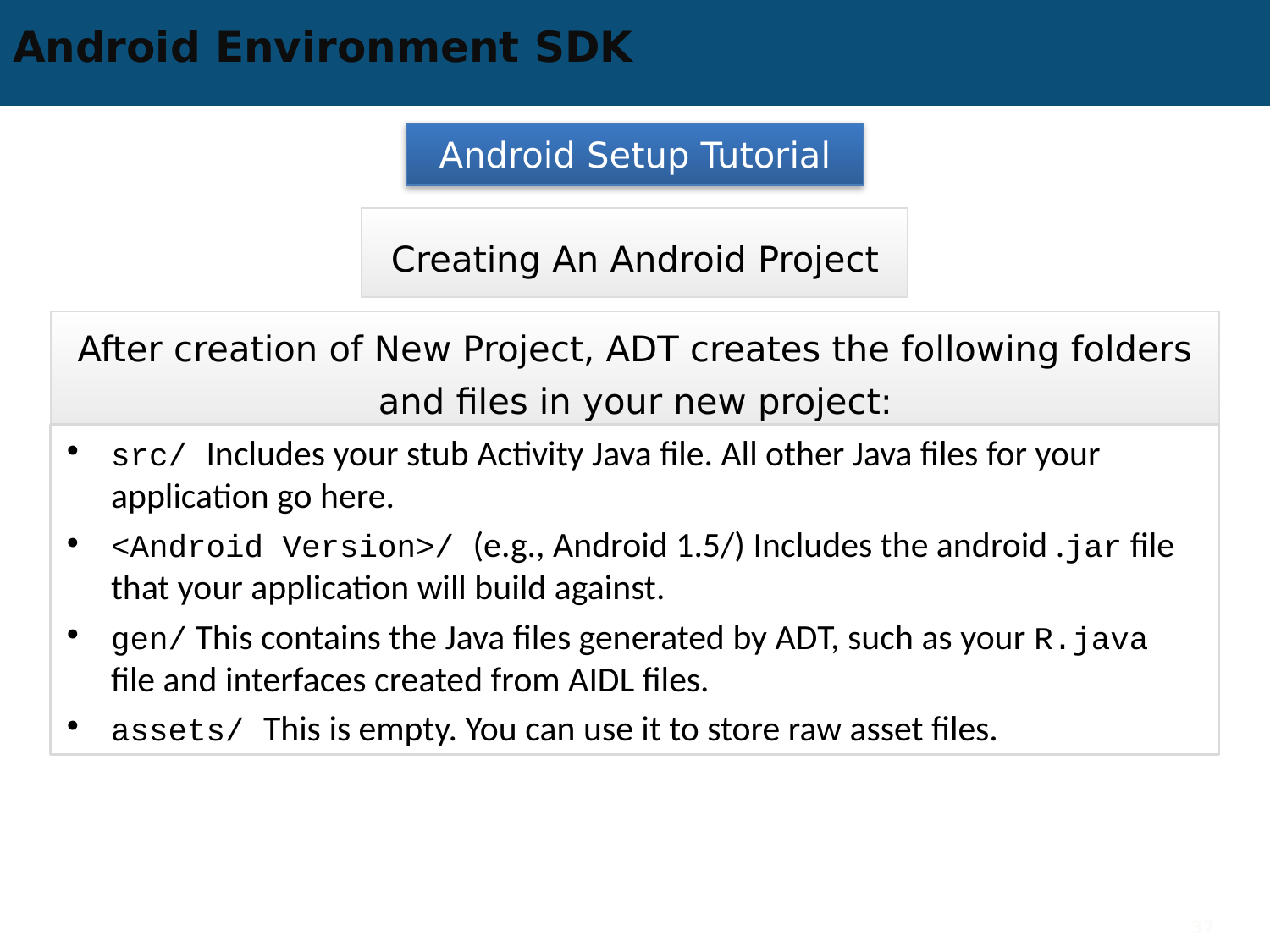

# Android Environment SDK
Android Setup Tutorial
Creating An Android Project
After creation of New Project, ADT creates the following folders and files in your new project:
src/ Includes your stub Activity Java file. All other Java files for your application go here.
<Android Version>/ (e.g., Android 1.5/) Includes the android .jar file that your application will build against.
gen/ This contains the Java files generated by ADT, such as your R.java file and interfaces created from AIDL files.
assets/ This is empty. You can use it to store raw asset files.